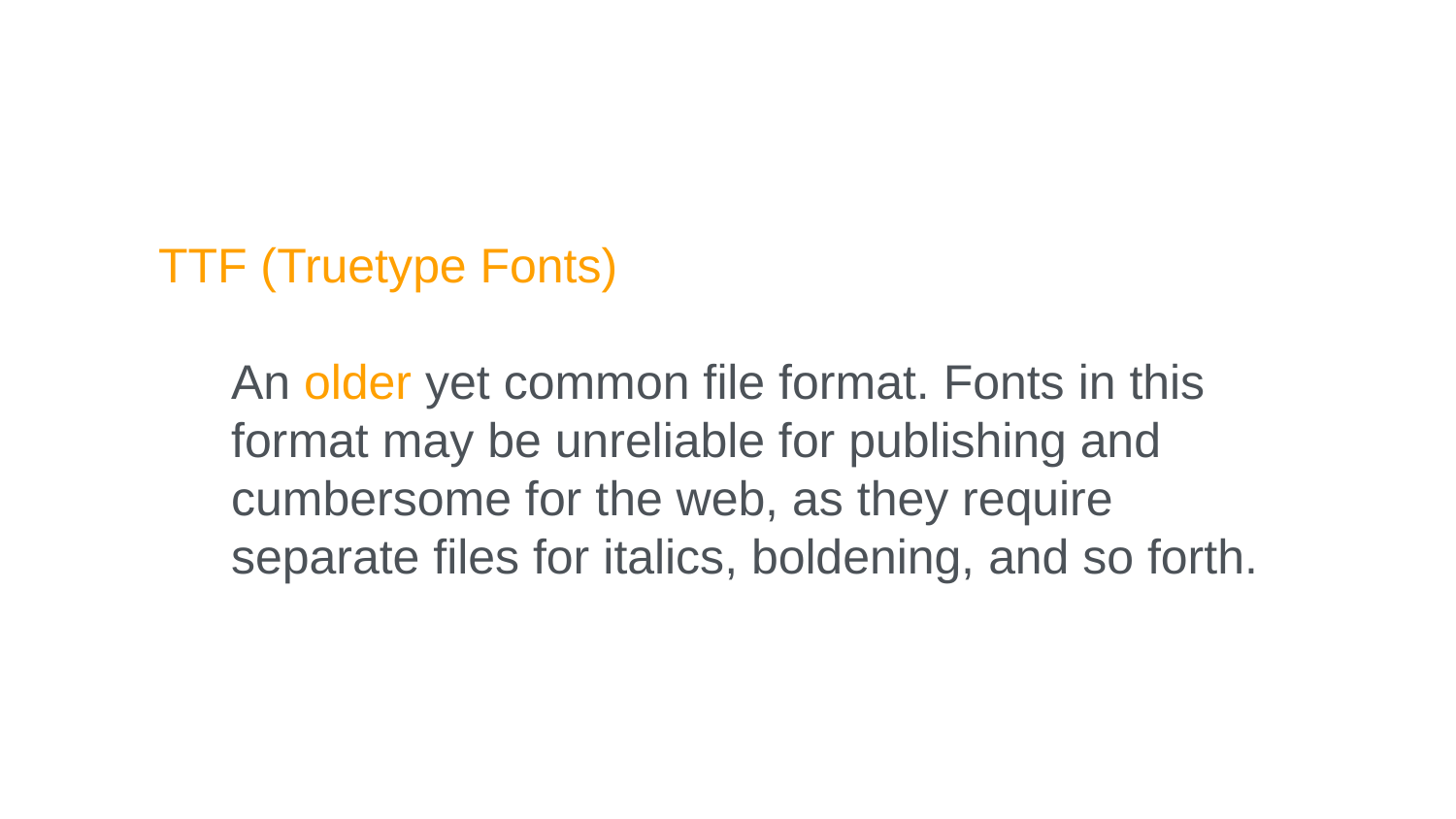

TTF (Truetype Fonts)

An older yet common file format. Fonts in this format may be unreliable for publishing and cumbersome for the web, as they require separate files for italics, boldening, and so forth.